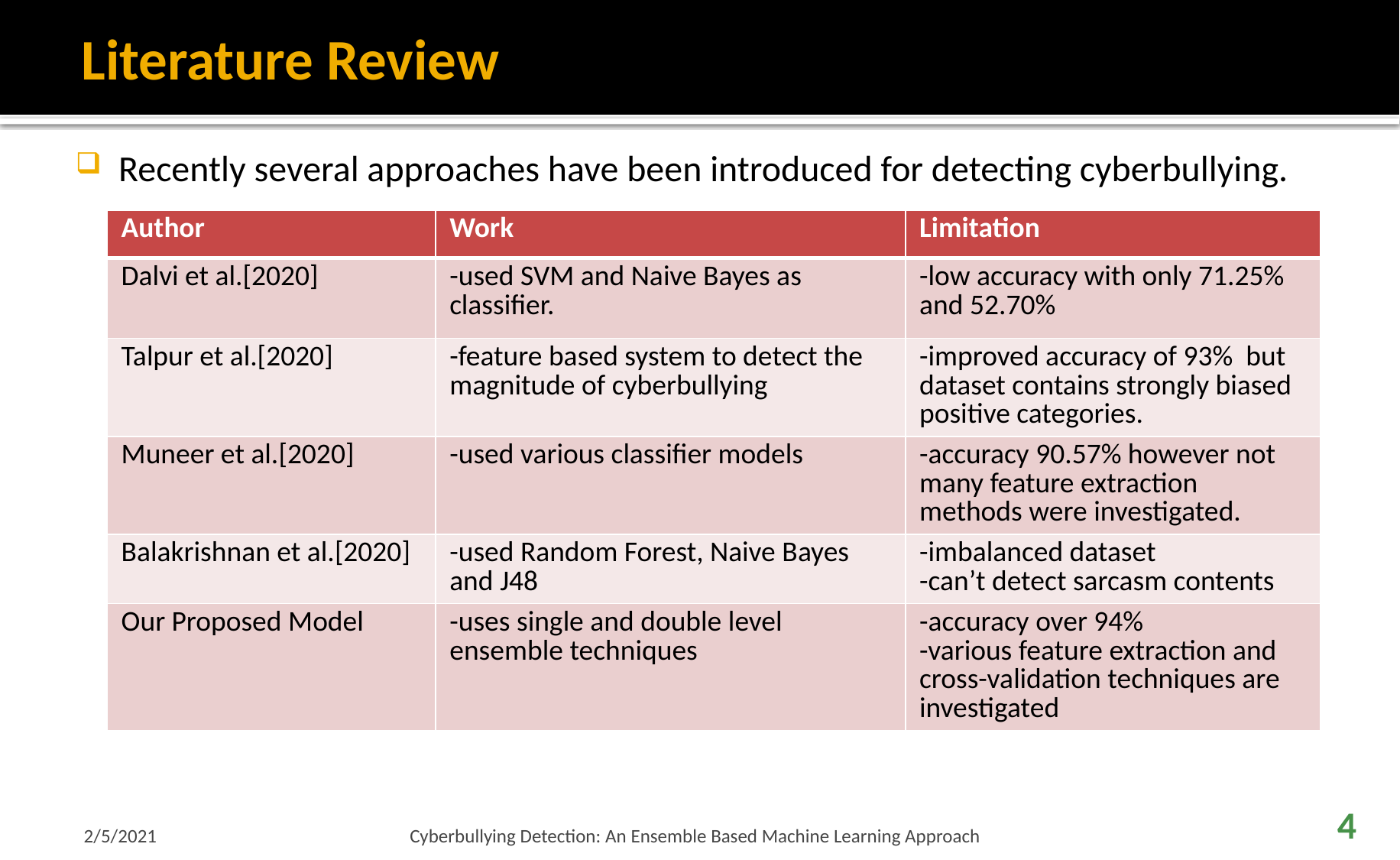

# Literature Review
Recently several approaches have been introduced for detecting cyberbullying.
| Author | Work | Limitation |
| --- | --- | --- |
| Dalvi et al.[2020] | -used SVM and Naive Bayes as classifier. | -low accuracy with only 71.25% and 52.70% |
| Talpur et al.[2020] | -feature based system to detect the magnitude of cyberbullying | -improved accuracy of 93% but dataset contains strongly biased positive categories. |
| Muneer et al.[2020] | -used various classifier models | -accuracy 90.57% however not many feature extraction methods were investigated. |
| Balakrishnan et al.[2020] | -used Random Forest, Naive Bayes and J48 | -imbalanced dataset -can’t detect sarcasm contents |
| Our Proposed Model | -uses single and double level ensemble techniques | -accuracy over 94% -various feature extraction and cross-validation techniques are investigated |
2/5/2021
Cyberbullying Detection: An Ensemble Based Machine Learning Approach
4